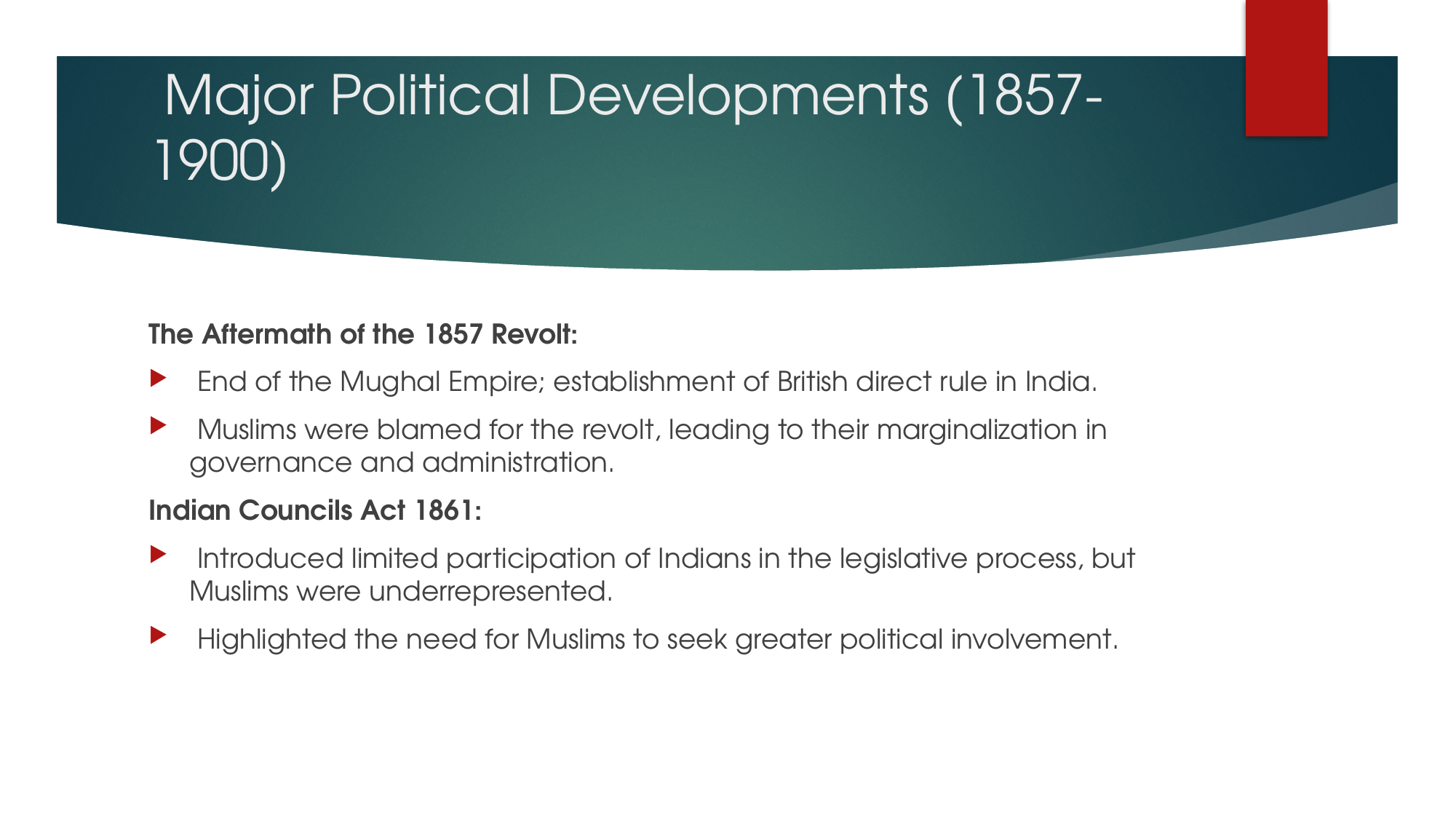

# Major Political Developments (1857-1900)
The Aftermath of the 1857 Revolt:
 End of the Mughal Empire; establishment of British direct rule in India.
 Muslims were blamed for the revolt, leading to their marginalization in governance and administration.
Indian Councils Act 1861:
 Introduced limited participation of Indians in the legislative process, but Muslims were underrepresented.
 Highlighted the need for Muslims to seek greater political involvement.